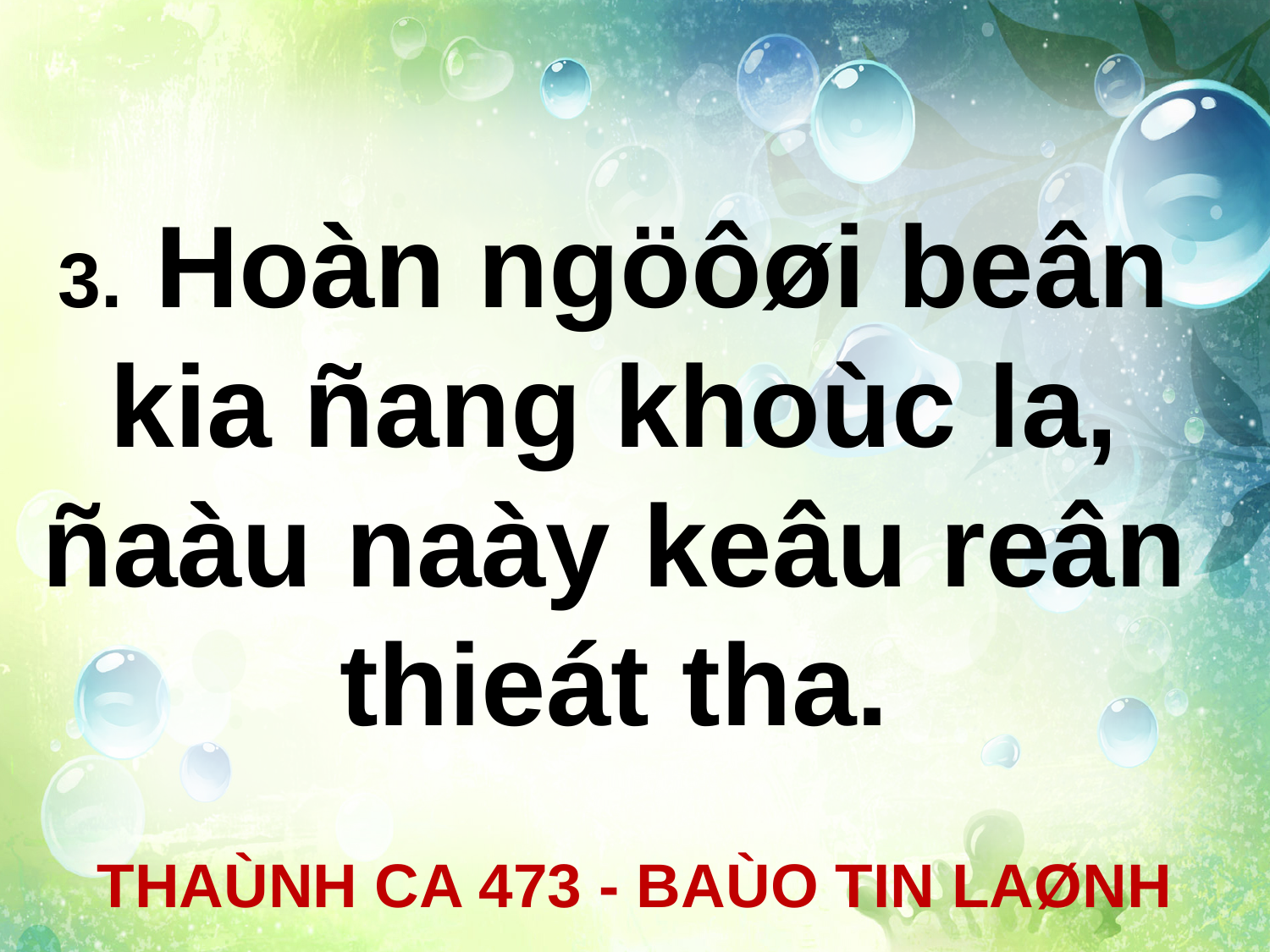

3. Hoàn ngöôøi beân
kia ñang khoùc la,
ñaàu naày keâu reân
thieát tha.
THAÙNH CA 473 - BAÙO TIN LAØNH